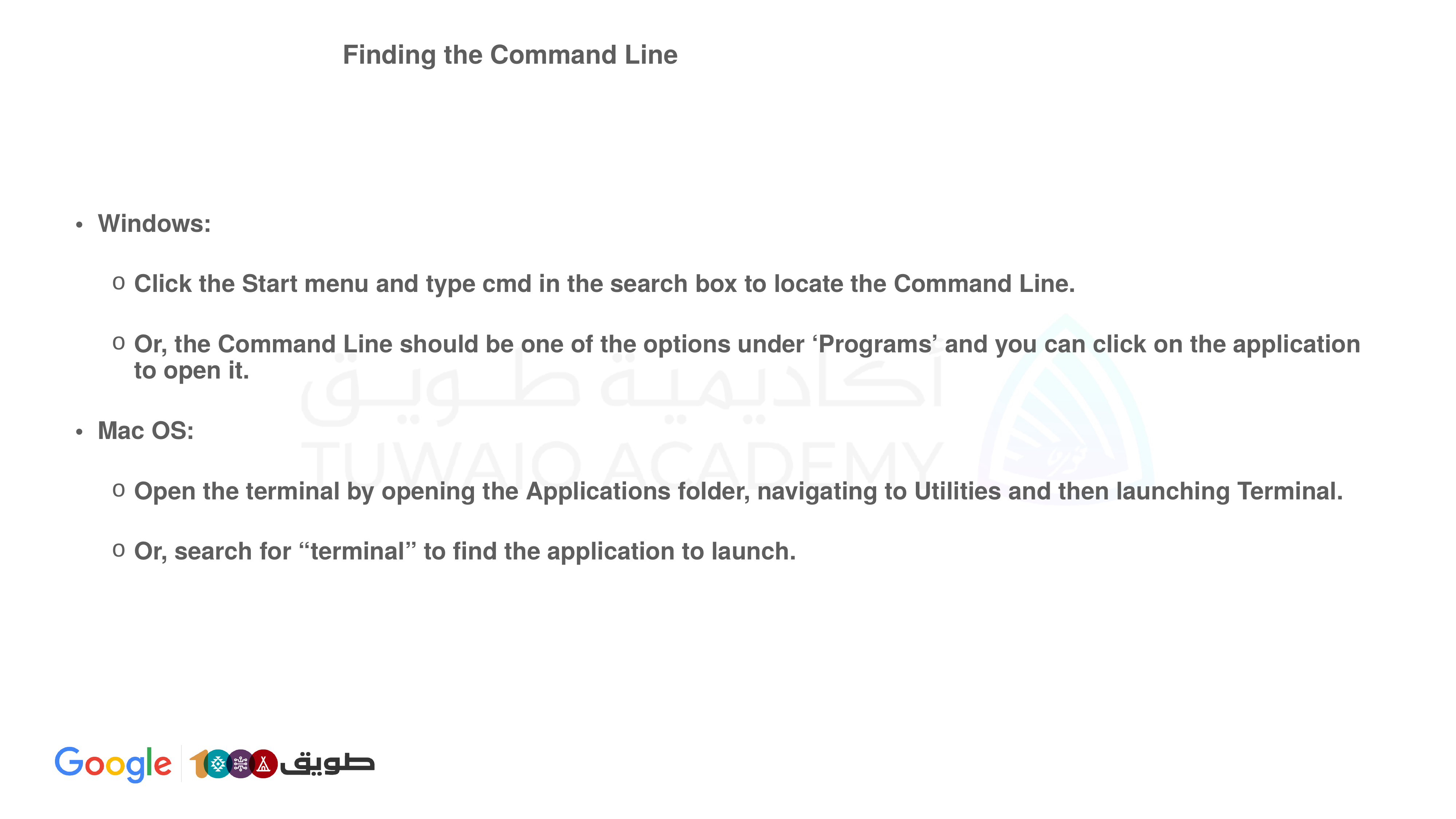

# Finding the Command Line
Windows:
Click the Start menu and type cmd in the search box to locate the Command Line.
Or, the Command Line should be one of the options under ‘Programs’ and you can click on the application to open it.
Mac OS:
Open the terminal by opening the Applications folder, navigating to Utilities and then launching Terminal.
Or, search for “terminal” to find the application to launch.